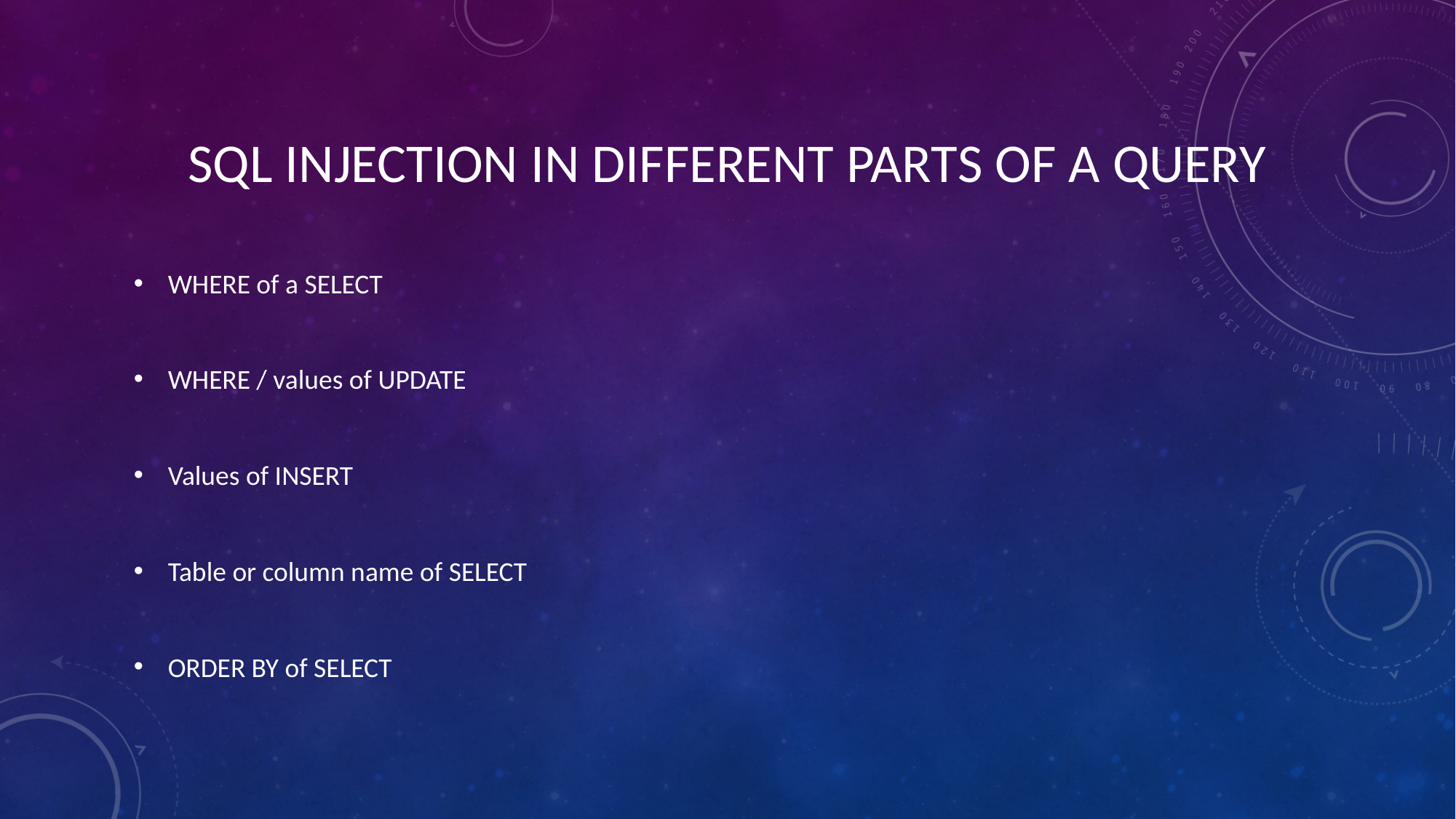

# SQL INJECTION IN DIFFERENT PARTS OF A QUERY
WHERE of a SELECT

WHERE / values of UPDATE

Values of INSERT

Table or column name of SELECT

ORDER BY of SELECT